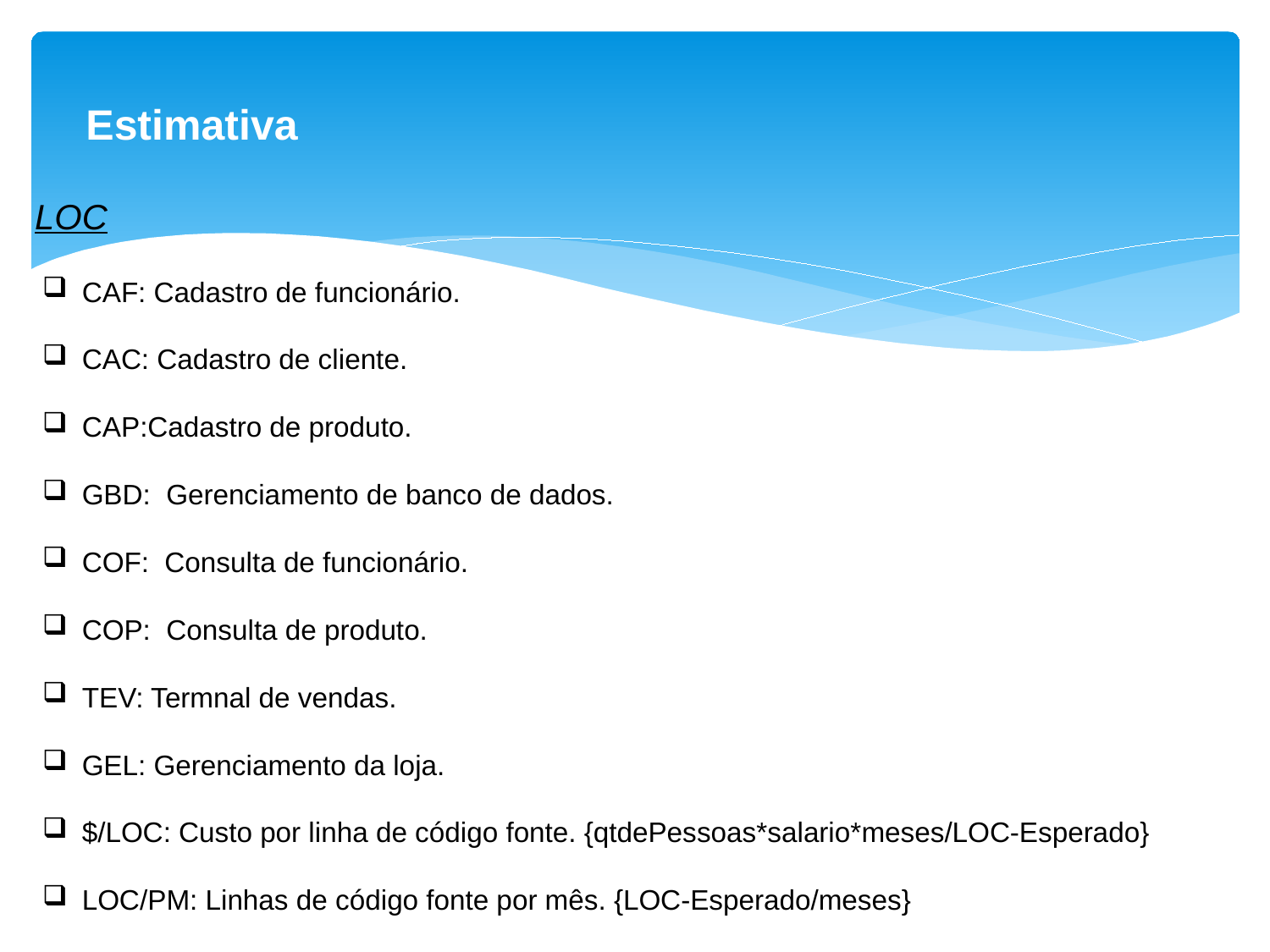

Estimativa
LOC
CAF: Cadastro de funcionário.

CAC: Cadastro de cliente.

CAP:Cadastro de produto.

GBD:  Gerenciamento de banco de dados.

COF:  Consulta de funcionário.

COP:  Consulta de produto.

TEV: Termnal de vendas.

GEL: Gerenciamento da loja.

$/LOC: Custo por linha de código fonte. {qtdePessoas*salario*meses/LOC-Esperado}

LOC/PM: Linhas de código fonte por mês. {LOC-Esperado/meses}